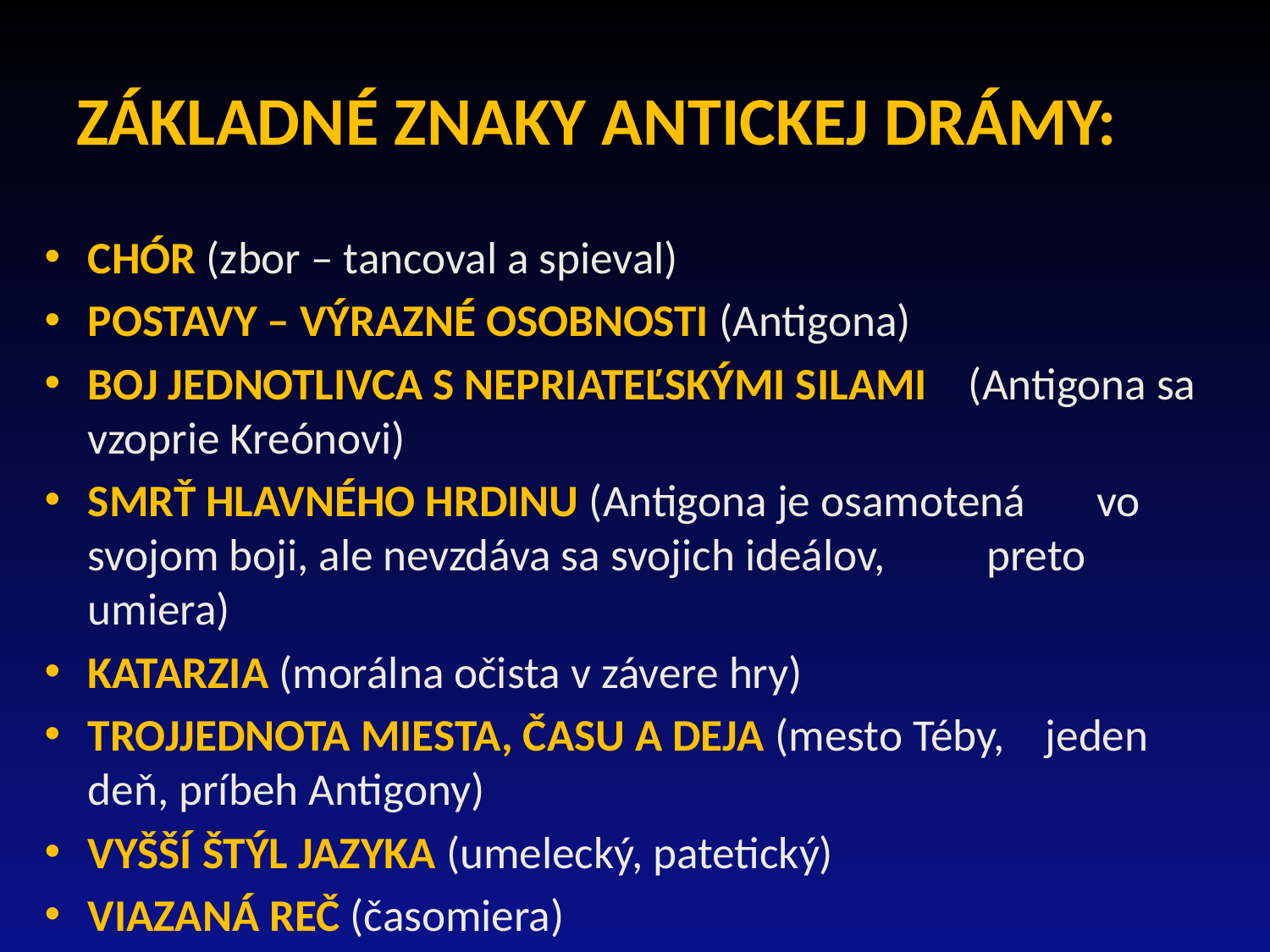

# ZÁKLADNÉ ZNAKY ANTICKEJ DRÁMY:
CHÓR (zbor – tancoval a spieval)
POSTAVY – VÝRAZNÉ OSOBNOSTI (Antigona)
BOJ JEDNOTLIVCA S NEPRIATEĽSKÝMI SILAMI    (Antigona sa vzoprie Kreónovi)
SMRŤ HLAVNÉHO HRDINU (Antigona je osamotená       vo svojom boji, ale nevzdáva sa svojich ideálov,          preto umiera)
KATARZIA (morálna očista v závere hry)
TROJJEDNOTA MIESTA, ČASU A DEJA (mesto Téby,    jeden deň, príbeh Antigony)
VYŠŠÍ ŠTÝL JAZYKA (umelecký, patetický)
VIAZANÁ REČ (časomiera)